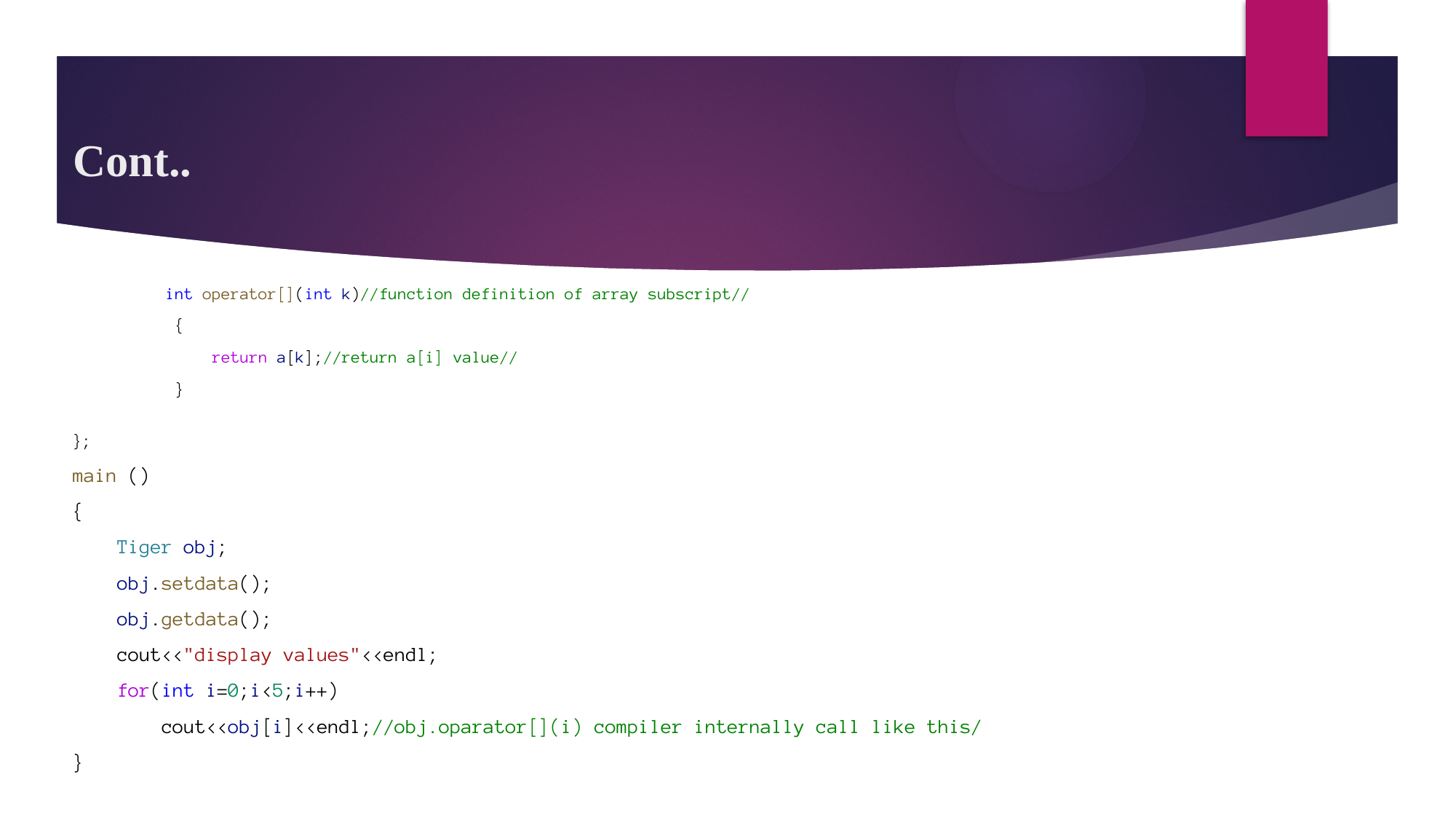

# Cont..
          int operator[](int k)//function definition of array subscript//
           {
               return a[k];//return a[i] value//
           }
};
main ()
{
    Tiger obj;
    obj.setdata();
    obj.getdata();
    cout<<"display values"<<endl;
    for(int i=0;i<5;i++)
        cout<<obj[i]<<endl;//obj.oparator[](i) compiler internally call like this/
}